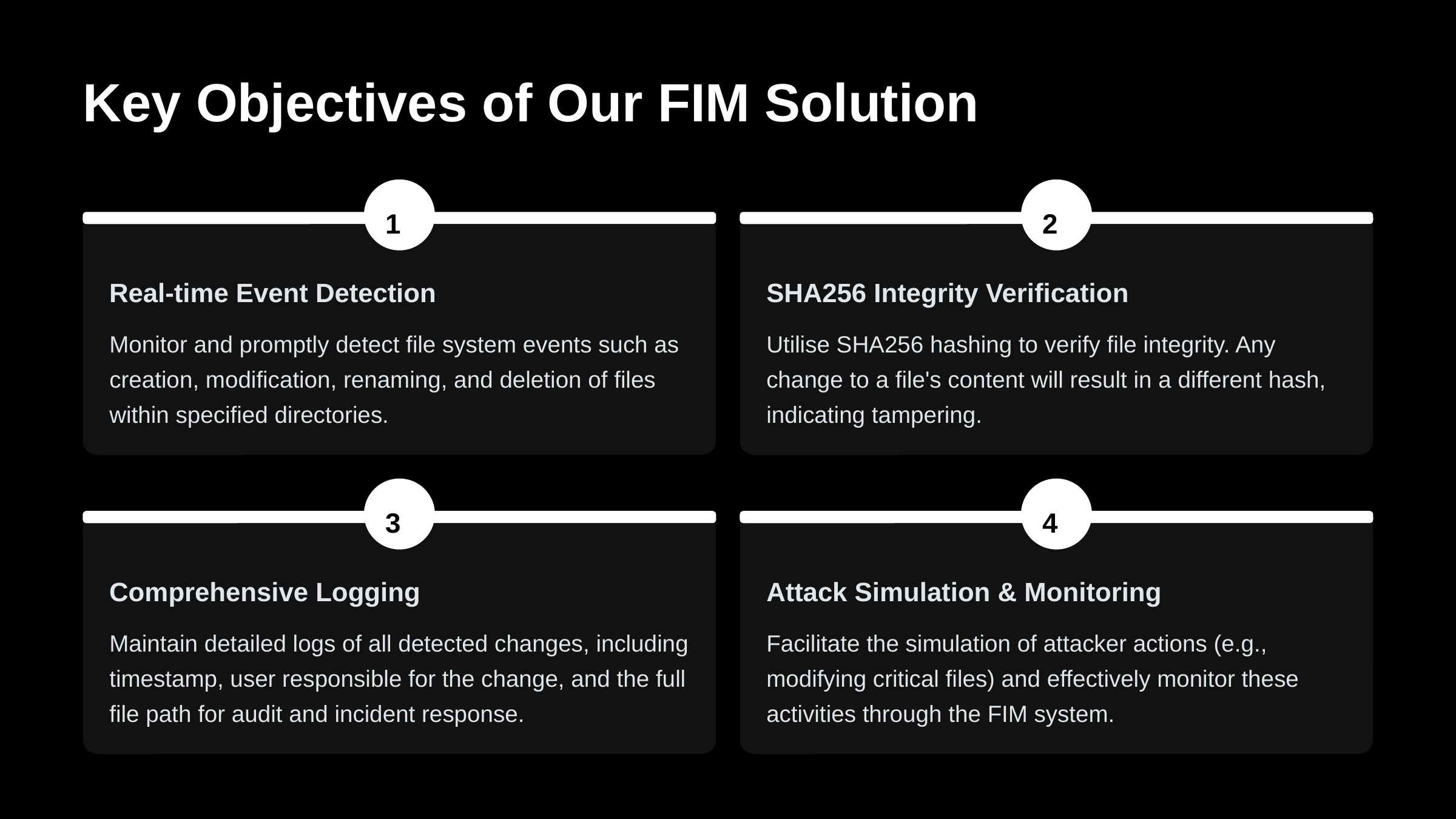

Key Objectives of Our FIM Solution

1
2

Real-time Event Detection
SHA256 Integrity Verification
Monitor and promptly detect file system events such as creation, modification, renaming, and deletion of files within specified directories.
Utilise SHA256 hashing to verify file integrity. Any change to a file's content will result in a different hash, indicating tampering.

3
4

Comprehensive Logging
Attack Simulation & Monitoring
Maintain detailed logs of all detected changes, including timestamp, user responsible for the change, and the full file path for audit and incident response.
Facilitate the simulation of attacker actions (e.g., modifying critical files) and effectively monitor these activities through the FIM system.